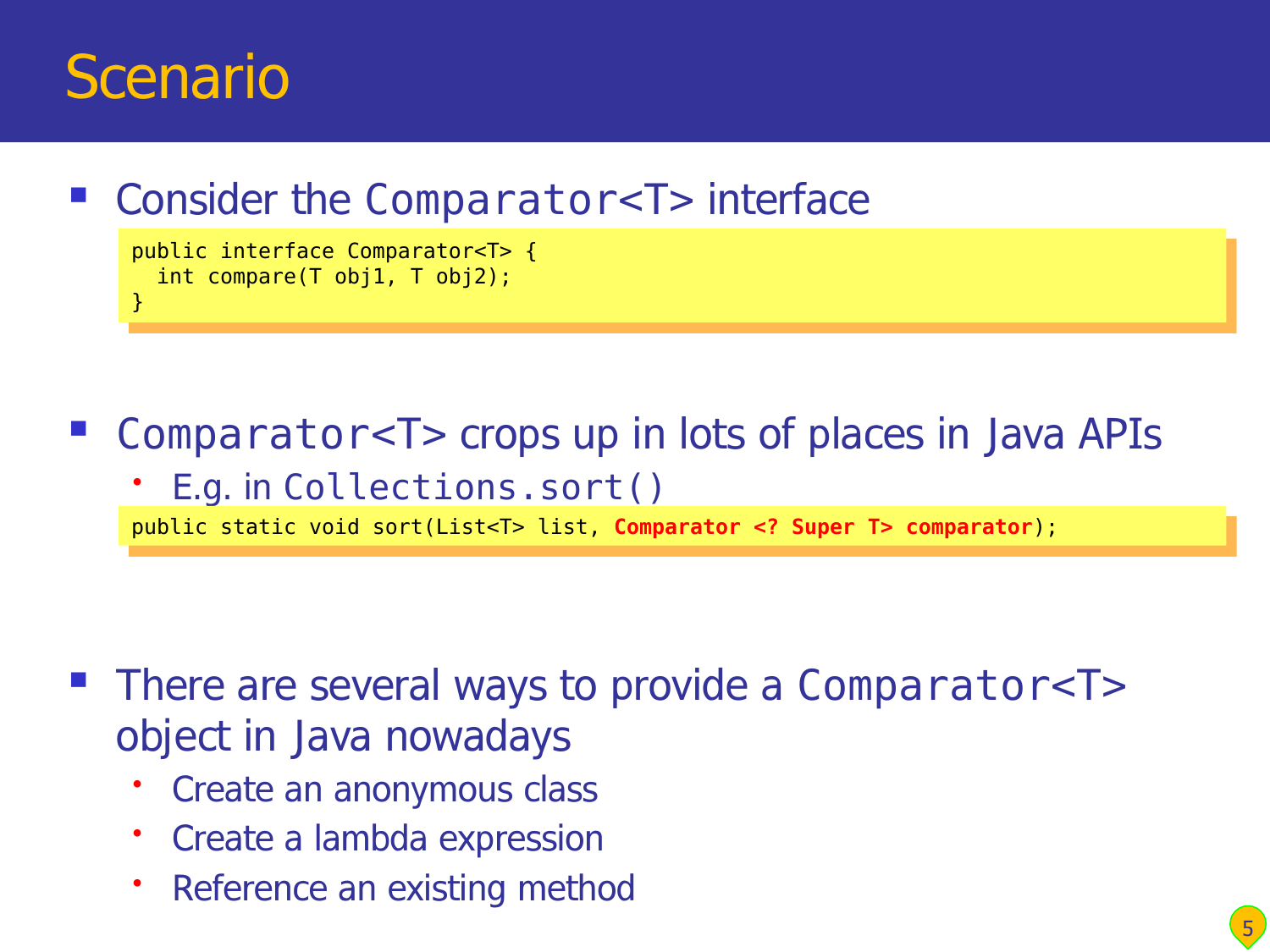

# Scenario
Consider the Comparator<T> interface

Comparator<T> crops up in lots of places in Java APIs
E.g. in Collections.sort()

There are several ways to provide a Comparator<T> object in Java nowadays
Create an anonymous class
Create a lambda expression
Reference an existing method

public interface Comparator<T> {
  int compare(T obj1, T obj2);
}
public static void sort(List<T> list, Comparator <? Super T> comparator);
5